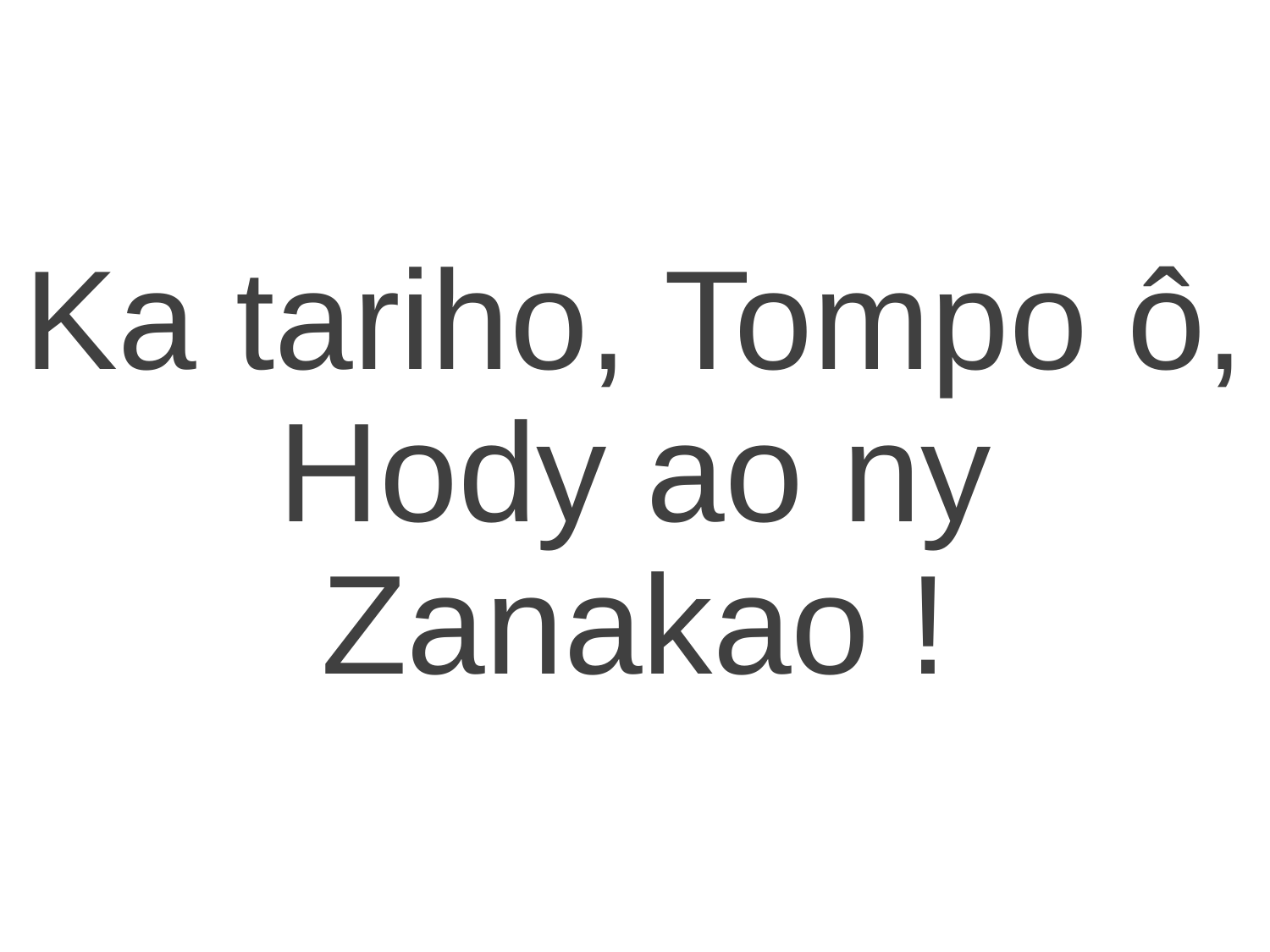

Ka tariho, Tompo ô,
Hody ao ny Zanakao !